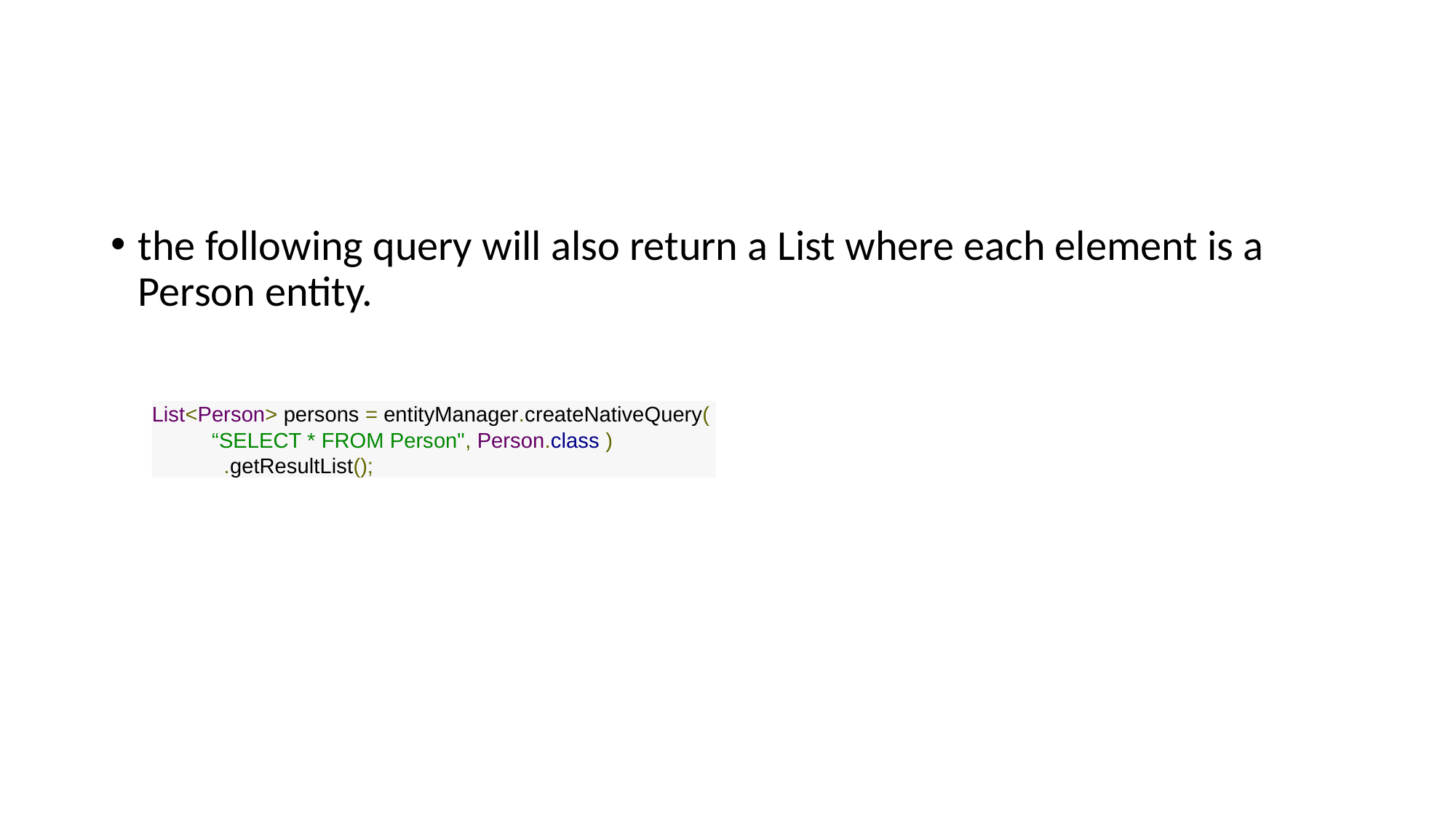

#
the following query will also return a List where each element is a Person entity.
List<Person> persons = entityManager.createNativeQuery(
          “SELECT * FROM Person", Person.class )
            .getResultList();